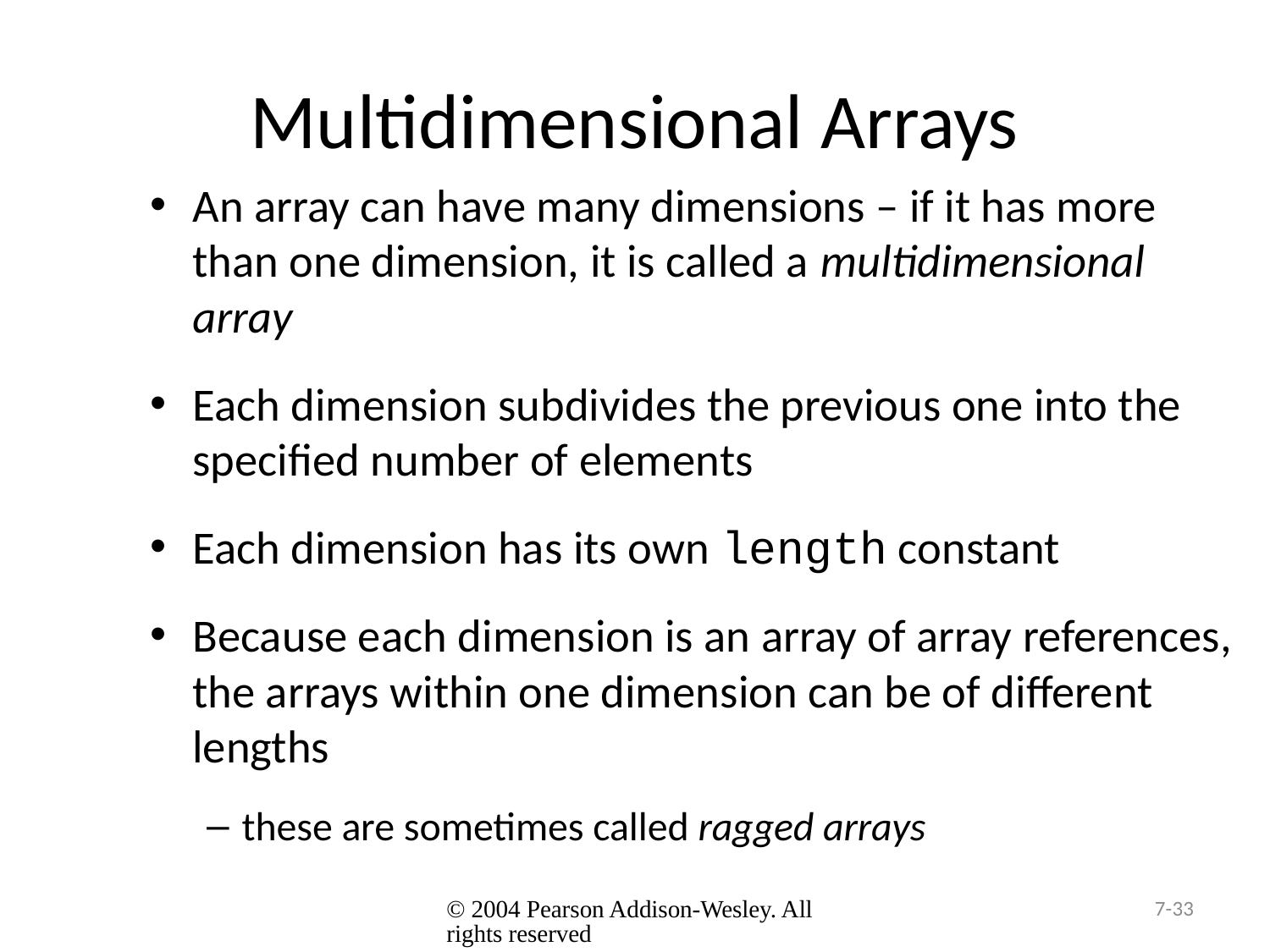

# Multidimensional Arrays
An array can have many dimensions – if it has more than one dimension, it is called a multidimensional array
Each dimension subdivides the previous one into the specified number of elements
Each dimension has its own length constant
Because each dimension is an array of array references, the arrays within one dimension can be of different lengths
these are sometimes called ragged arrays
© 2004 Pearson Addison-Wesley. All rights reserved
7-33